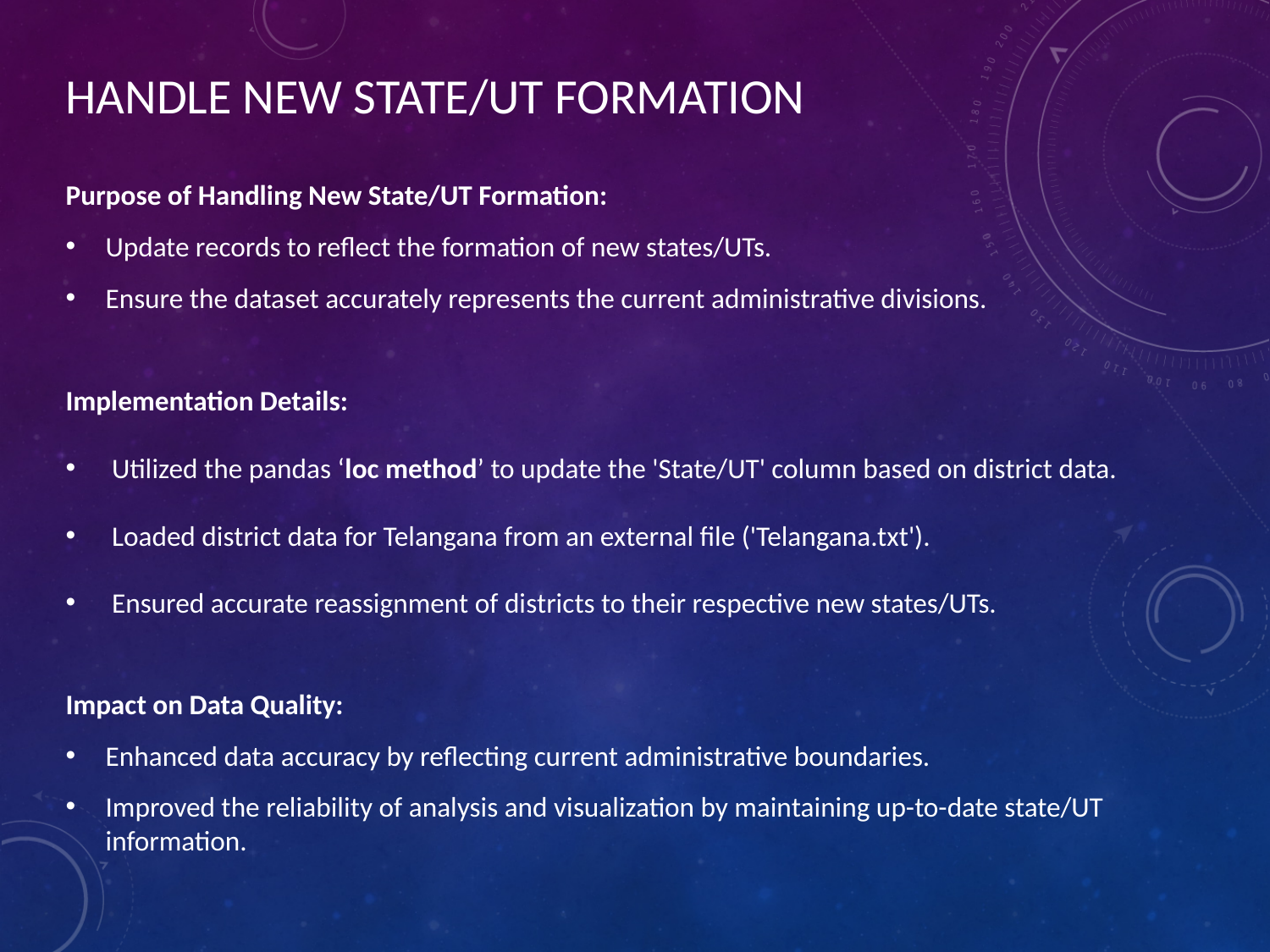

# Handle New State/UT Formation
Purpose of Handling New State/UT Formation:
Update records to reflect the formation of new states/UTs.
Ensure the dataset accurately represents the current administrative divisions.

Implementation Details:

 Utilized the pandas ‘loc method’ to update the 'State/UT' column based on district data.

 Loaded district data for Telangana from an external file ('Telangana.txt').

 Ensured accurate reassignment of districts to their respective new states/UTs.

Impact on Data Quality:
Enhanced data accuracy by reflecting current administrative boundaries.
Improved the reliability of analysis and visualization by maintaining up-to-date state/UT information.